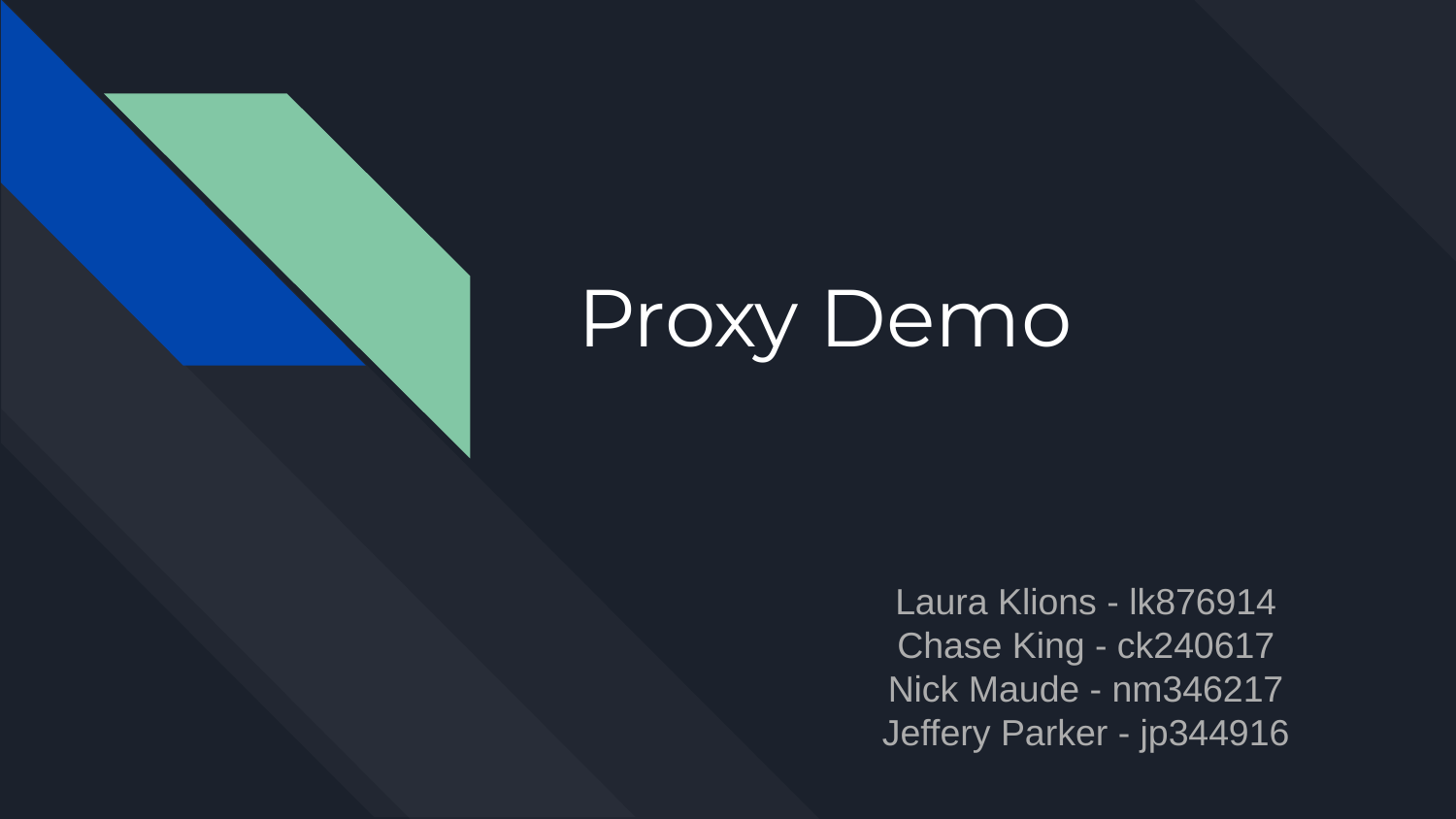

# Proxy Demo
Laura Klions - lk876914
Chase King - ck240617
Nick Maude - nm346217
Jeffery Parker - jp344916